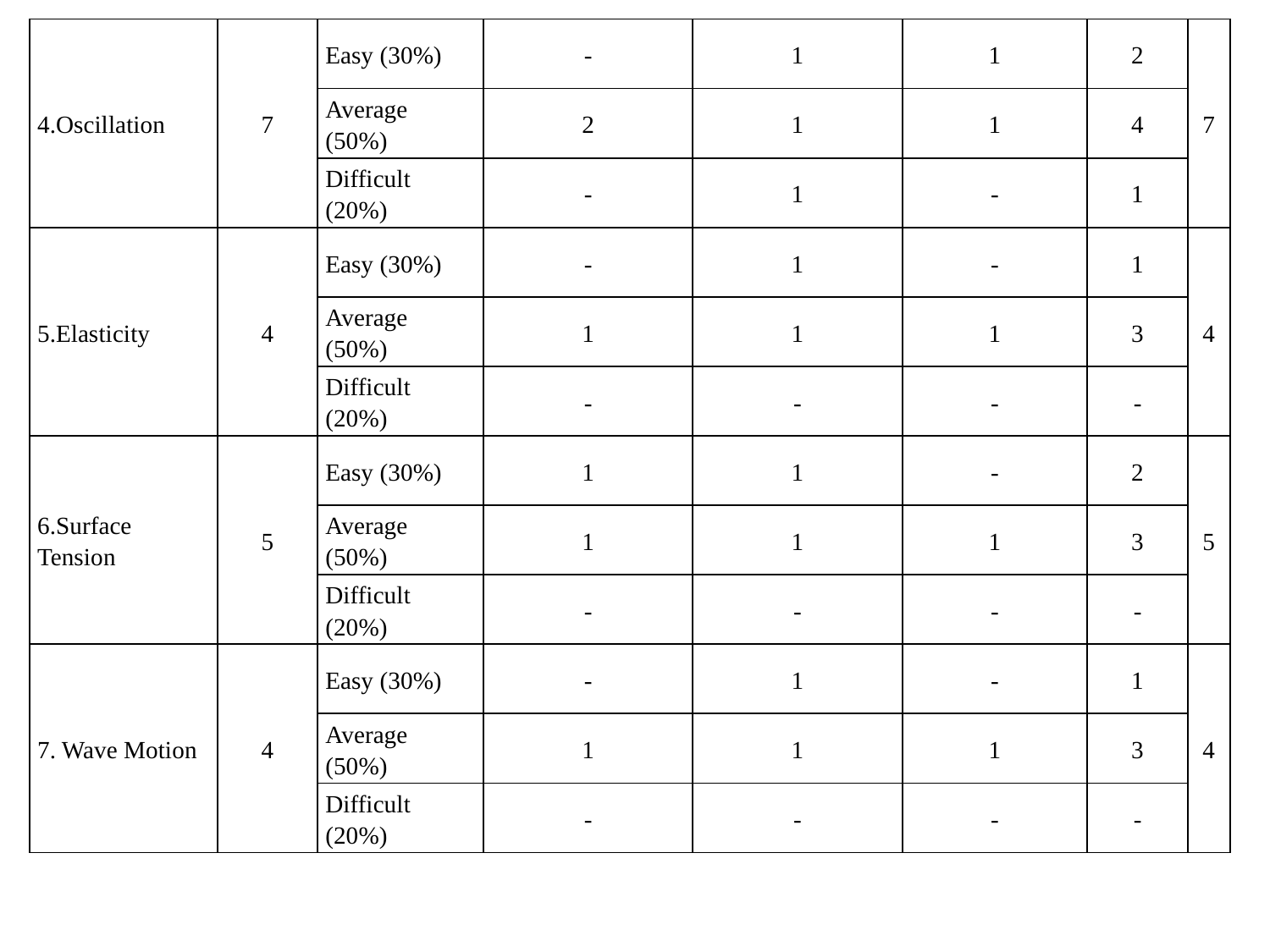

| 4.Oscillation | 7 | Easy (30%) | - | 1 | 1 | 2 | 7 |
| --- | --- | --- | --- | --- | --- | --- | --- |
|  |  | Average (50%) | 2 | 1 | 1 | 4 |  |
|  |  | Difficult (20%) | - | 1 | - | 1 |  |
| 5.Elasticity | 4 | Easy (30%) | - | 1 | - | 1 | 4 |
|  |  | Average (50%) | 1 | 1 | 1 | 3 |  |
|  |  | Difficult (20%) | - | - | - | - |  |
| 6.Surface Tension | 5 | Easy (30%) | 1 | 1 | - | 2 | 5 |
|  |  | Average (50%) | 1 | 1 | 1 | 3 |  |
|  |  | Difficult (20%) | - | - | - | - |  |
| 7. Wave Motion | 4 | Easy (30%) | - | 1 | - | 1 | 4 |
|  |  | Average (50%) | 1 | 1 | 1 | 3 |  |
|  |  | Difficult (20%) | - | - | - | - |  |